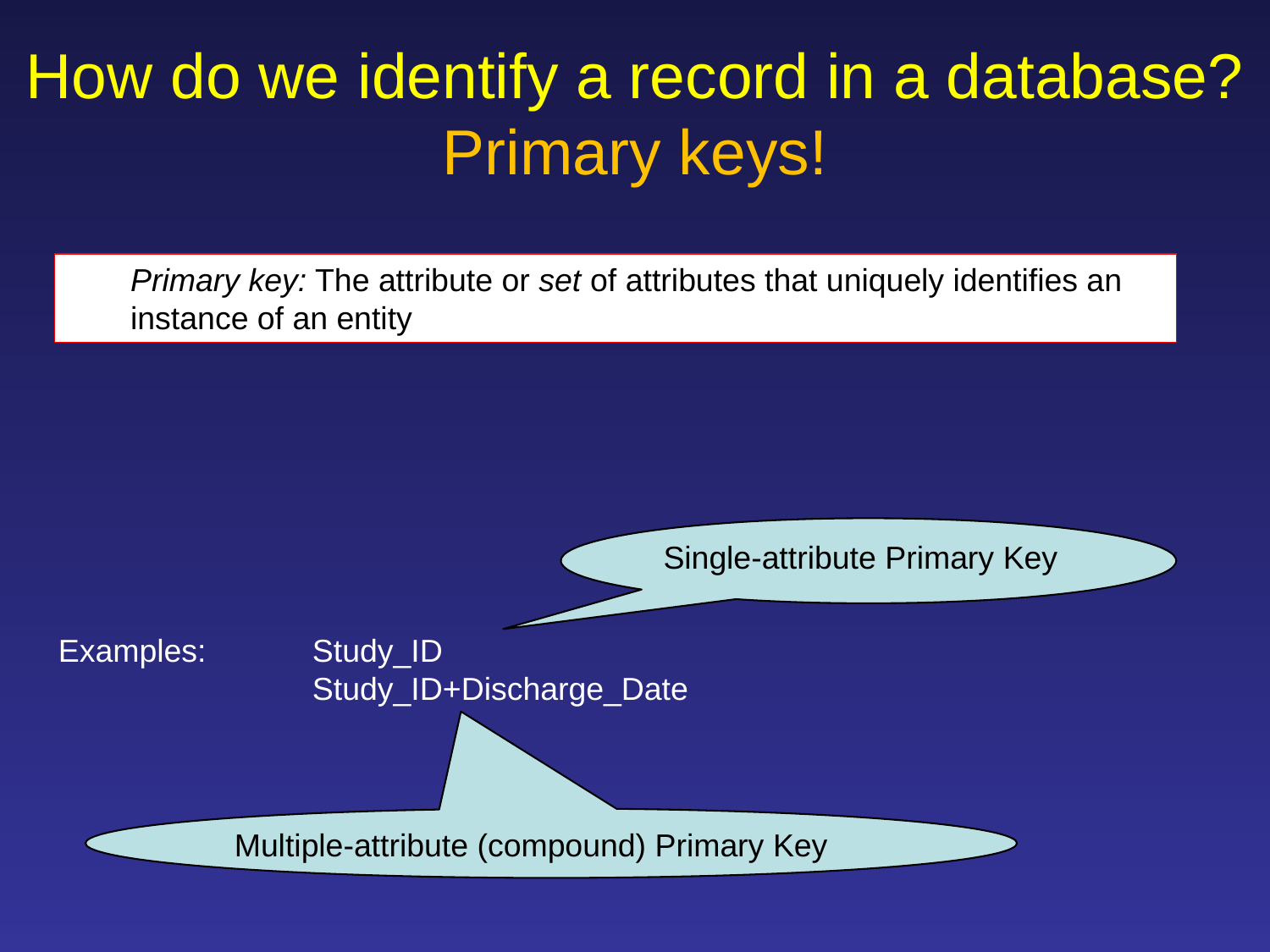

# How do we identify a record in a database? Primary keys!
Primary key: The attribute or set of attributes that uniquely identifies an instance of an entity
Single-attribute Primary Key
Examples: 	Study_ID
		Study_ID+Discharge_Date
Multiple-attribute (compound) Primary Key